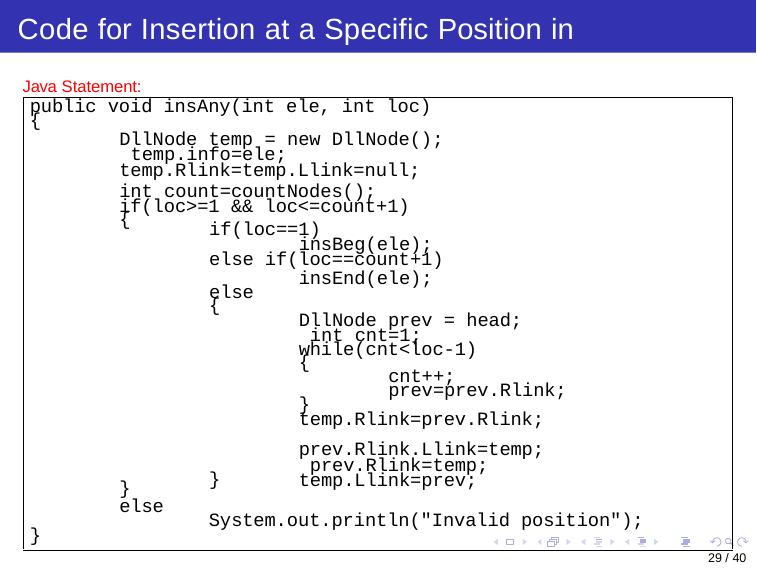

# Code for Insertion at a Specific Position in DLL
Java Statement:
public void insAny(int ele, int loc)
{
DllNode temp = new DllNode();  temp.info=ele;  temp.Rlink=temp.Llink=null;
int count=countNodes();

if(loc>=1 && loc<=count+1)
{
if(loc==1)
insBeg(ele);
else if(loc==count+1)
insEnd(ele);
else
{
DllNode prev = head;  int cnt=1;
while(cnt<loc-1)
{
cnt++;  prev=prev.Rlink;
}
temp.Rlink=prev.Rlink;  prev.Rlink.Llink=temp;  prev.Rlink=temp;  temp.Llink=prev;
}
}
else
System.out.println("Invalid position");
}
29 / 40